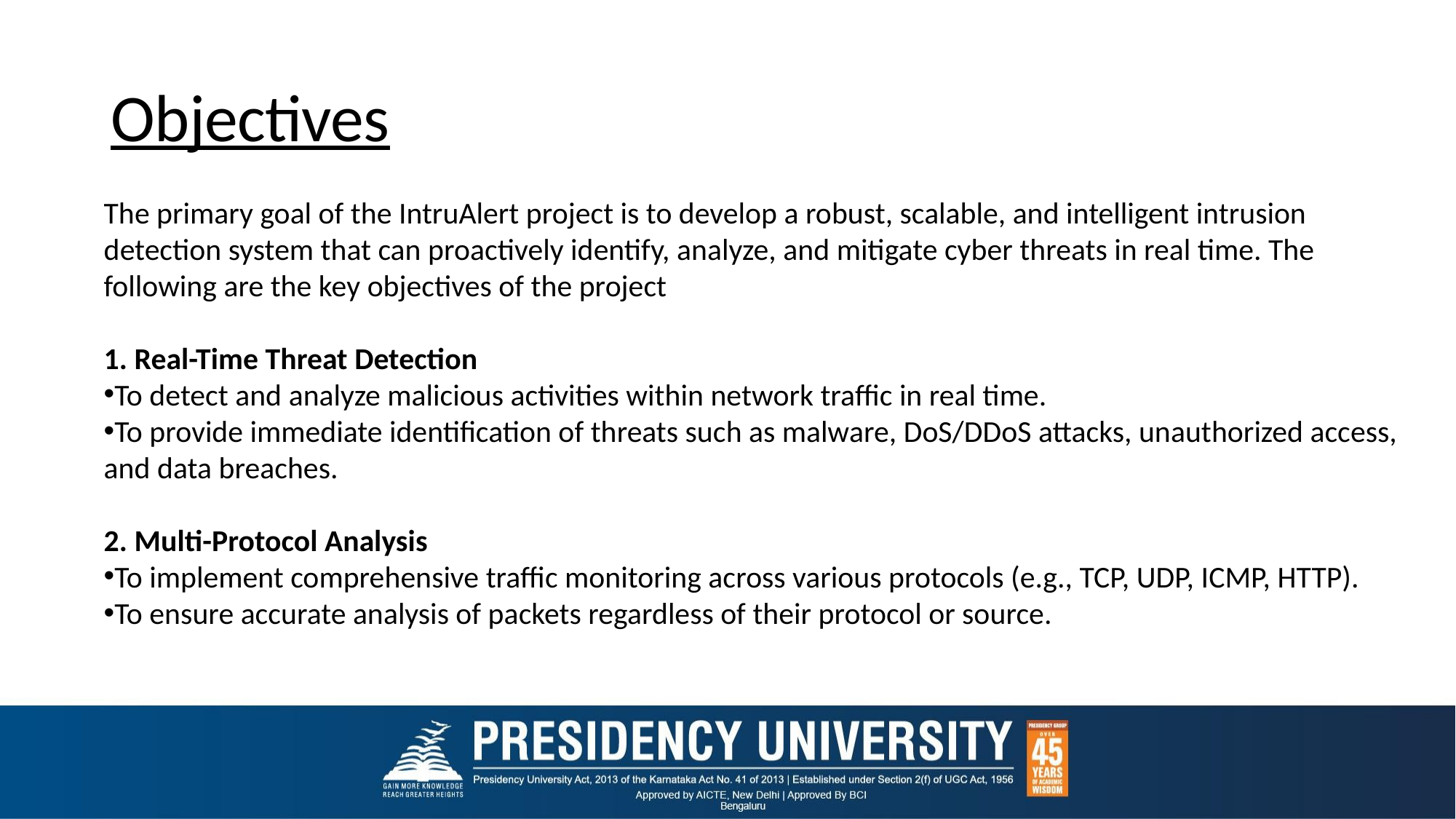

# Objectives
The primary goal of the IntruAlert project is to develop a robust, scalable, and intelligent intrusion detection system that can proactively identify, analyze, and mitigate cyber threats in real time. The following are the key objectives of the project

1. Real-Time Threat Detection
To detect and analyze malicious activities within network traffic in real time.
To provide immediate identification of threats such as malware, DoS/DDoS attacks, unauthorized access, and data breaches.

2. Multi-Protocol Analysis
To implement comprehensive traffic monitoring across various protocols (e.g., TCP, UDP, ICMP, HTTP).
To ensure accurate analysis of packets regardless of their protocol or source.